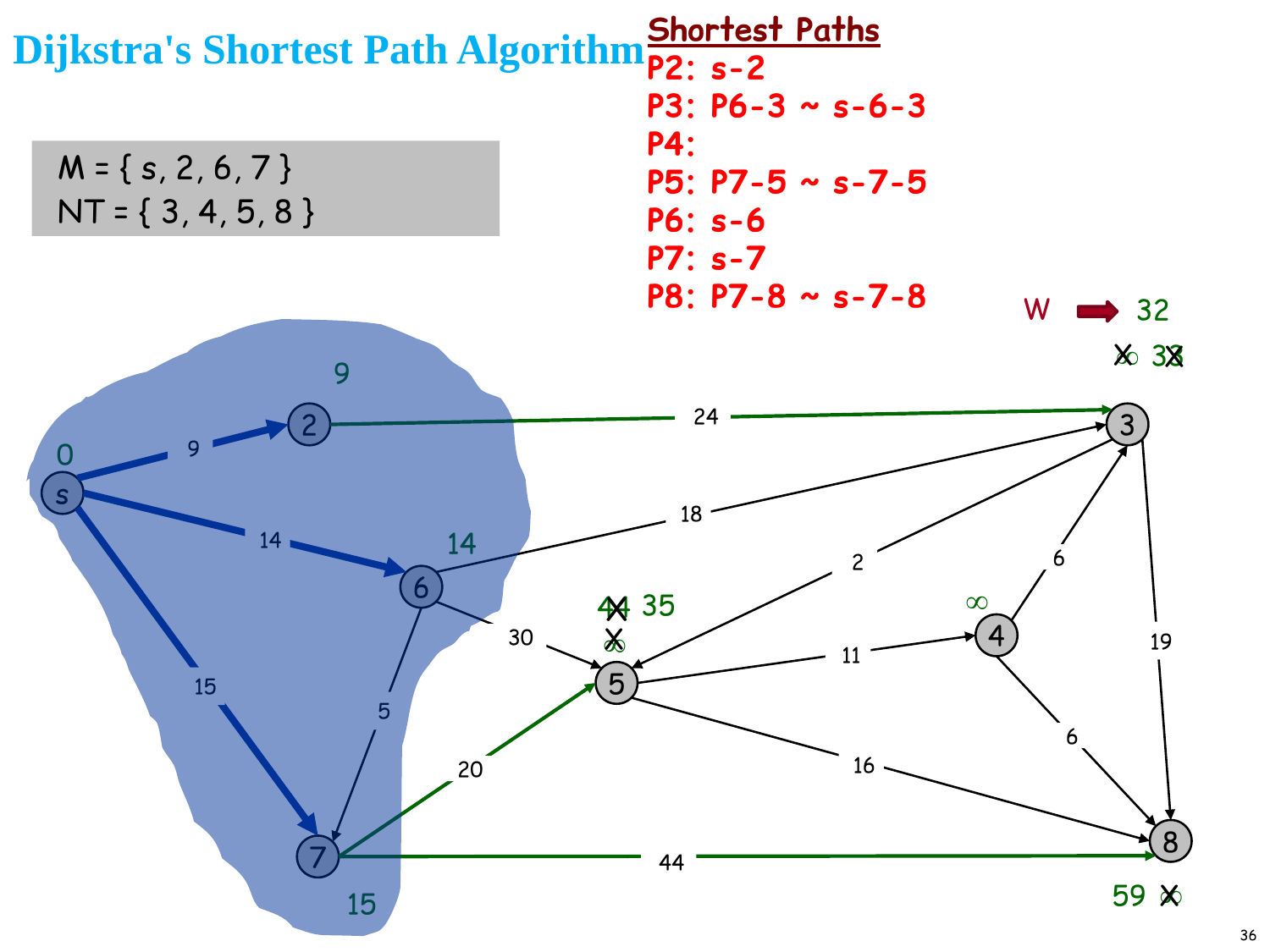

Shortest Paths
P2: s-2
P3: P6-3 ~ s-6-3
P4:
P5: P7-5 ~ s-7-5
P6: s-6
P7: s-7
P8: P7-8 ~ s-7-8
# Dijkstra's Shortest Path Algorithm
M = { s, 2, 6, 7 }
NT = { 3, 4, 5, 8 }
W
 32

 ∞
 33
X
X
 9
2
 24
3
 0
 9
s
 18
 14
 14
 6
 2
6
 ∞
 35
 44
X
4
 ∞
X
 19
 30
 11
5
 15
 5
 6
 16
 20
8
7
 44
 ∞
 59
X
 15
36